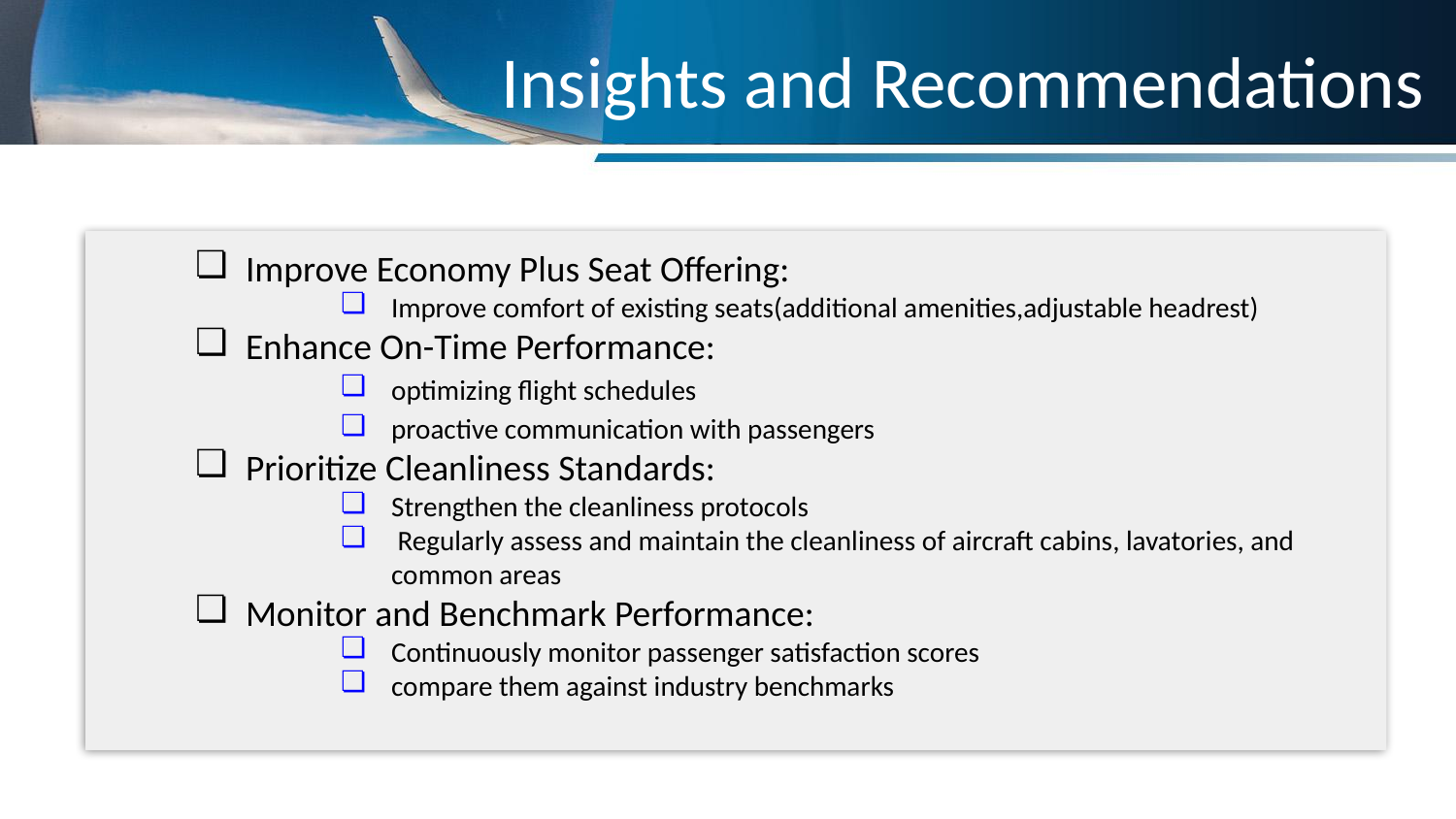

Insights and Recommendations
Improve Economy Plus Seat Offering:
Improve comfort of existing seats(additional amenities,adjustable headrest)
Enhance On-Time Performance:
optimizing flight schedules
proactive communication with passengers
Prioritize Cleanliness Standards:
Strengthen the cleanliness protocols
 Regularly assess and maintain the cleanliness of aircraft cabins, lavatories, and common areas
Monitor and Benchmark Performance:
Continuously monitor passenger satisfaction scores
compare them against industry benchmarks